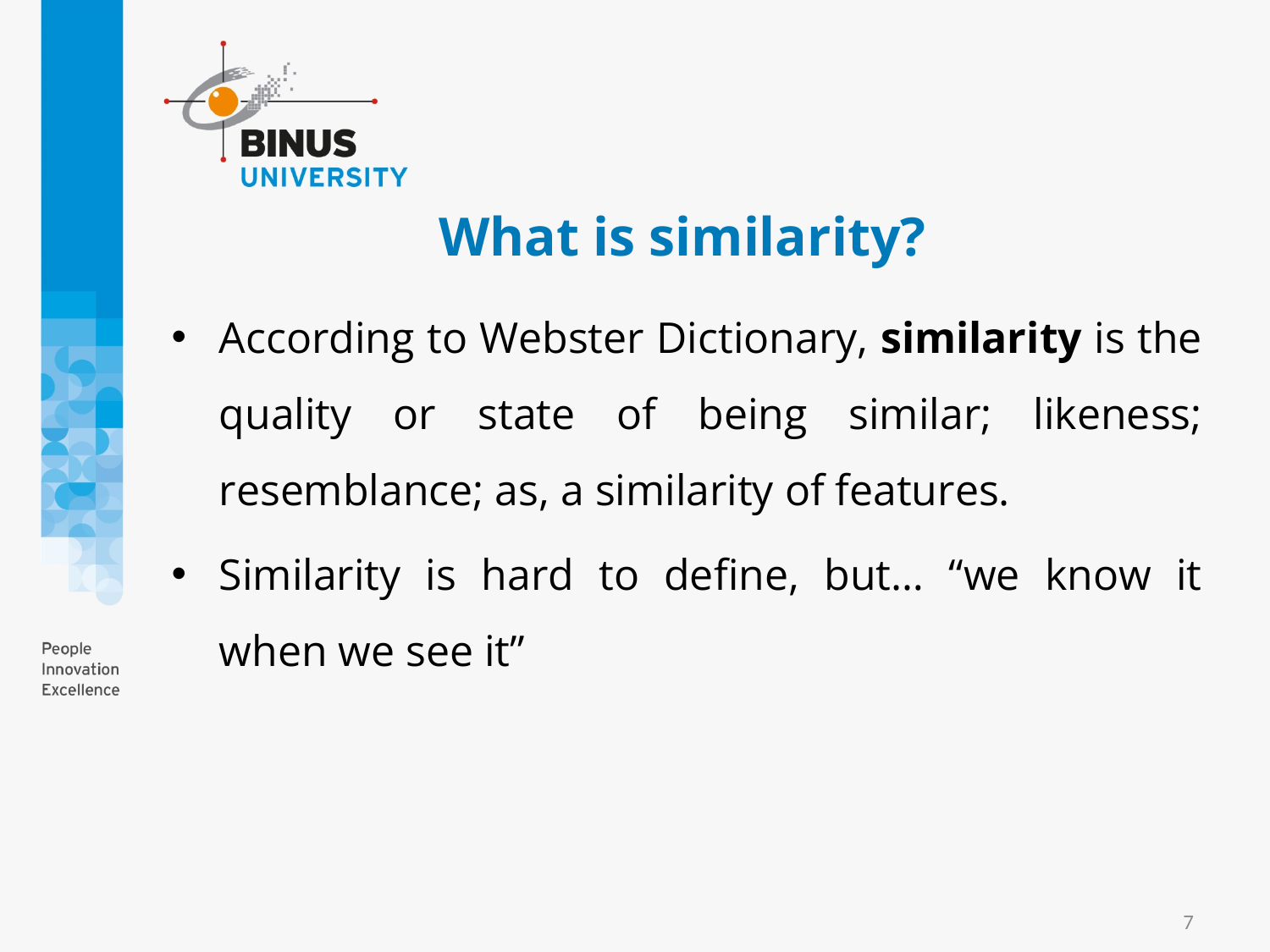

# What is similarity?
According to Webster Dictionary, similarity is the quality or state of being similar; likeness; resemblance; as, a similarity of features.
Similarity is hard to define, but… “we know it when we see it”
7